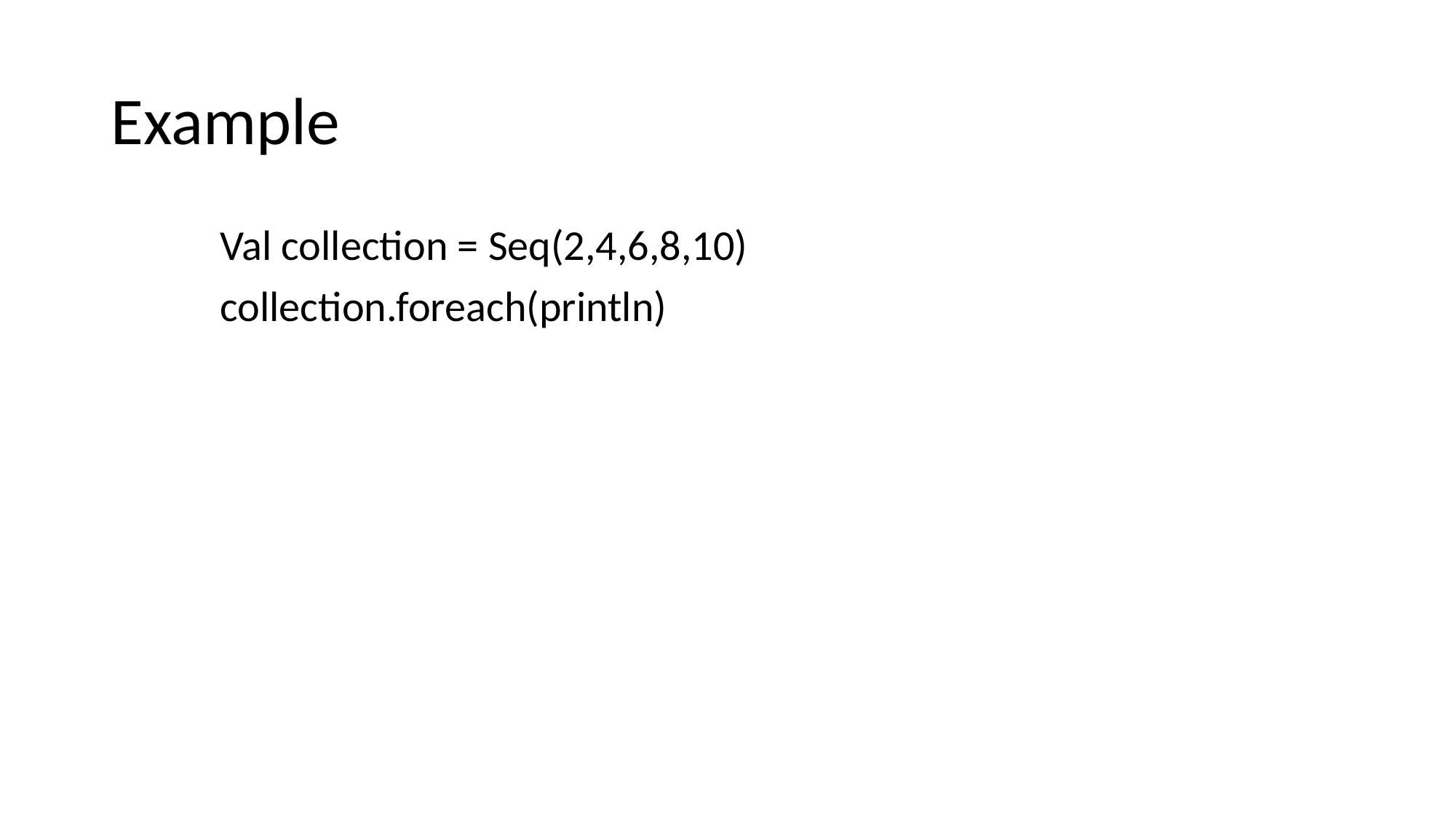

# Example
	Val collection = Seq(2,4,6,8,10)
	collection.foreach(println)